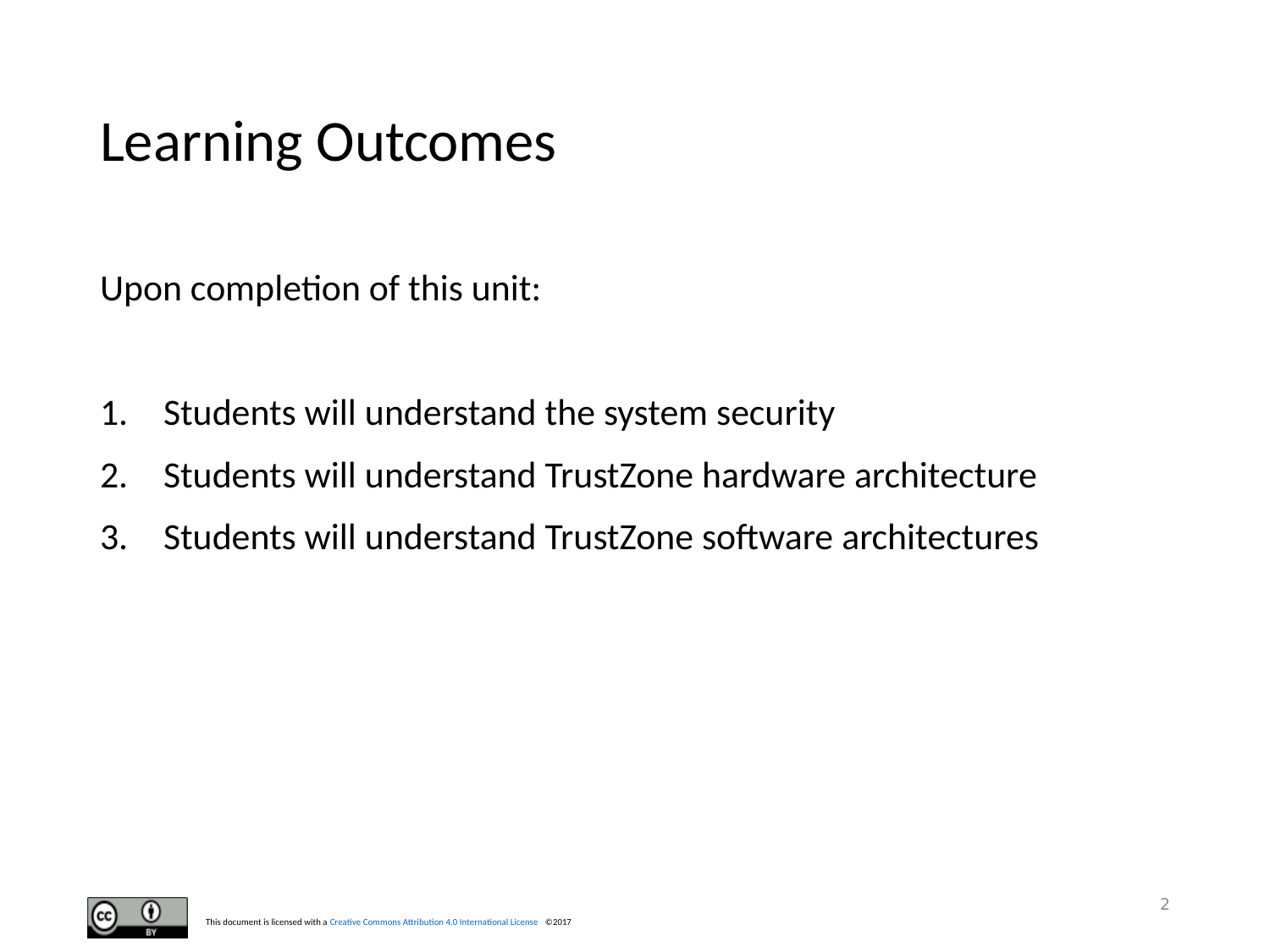

# Learning Outcomes
Upon completion of this unit:

Students will understand the system security
Students will understand TrustZone hardware architecture
Students will understand TrustZone software architectures

2